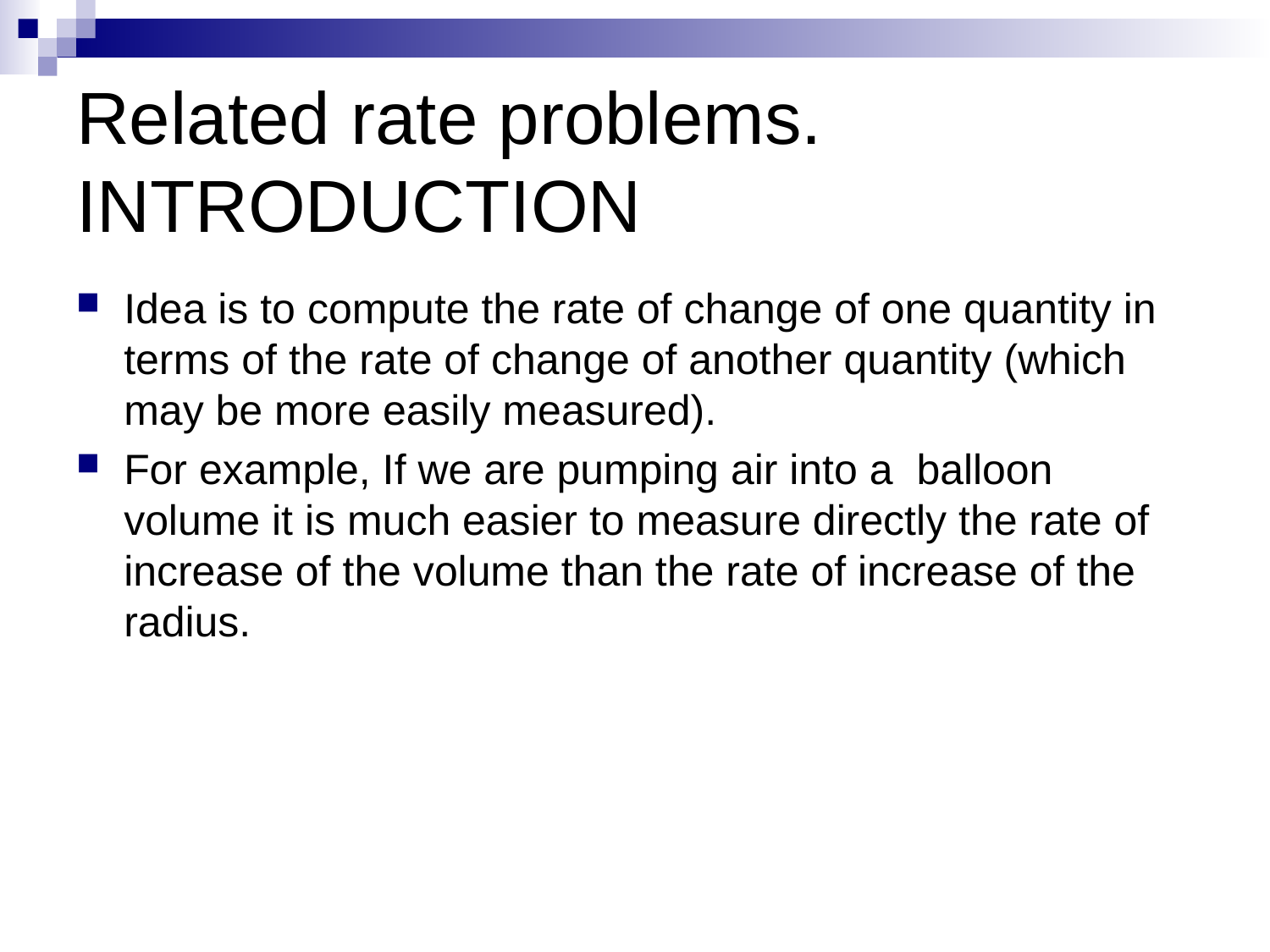

# Related rate problems. INTRODUCTION
Idea is to compute the rate of change of one quantity in terms of the rate of change of another quantity (which may be more easily measured).
For example, If we are pumping air into a  balloon volume it is much easier to measure directly the rate of increase of the volume than the rate of increase of the radius.